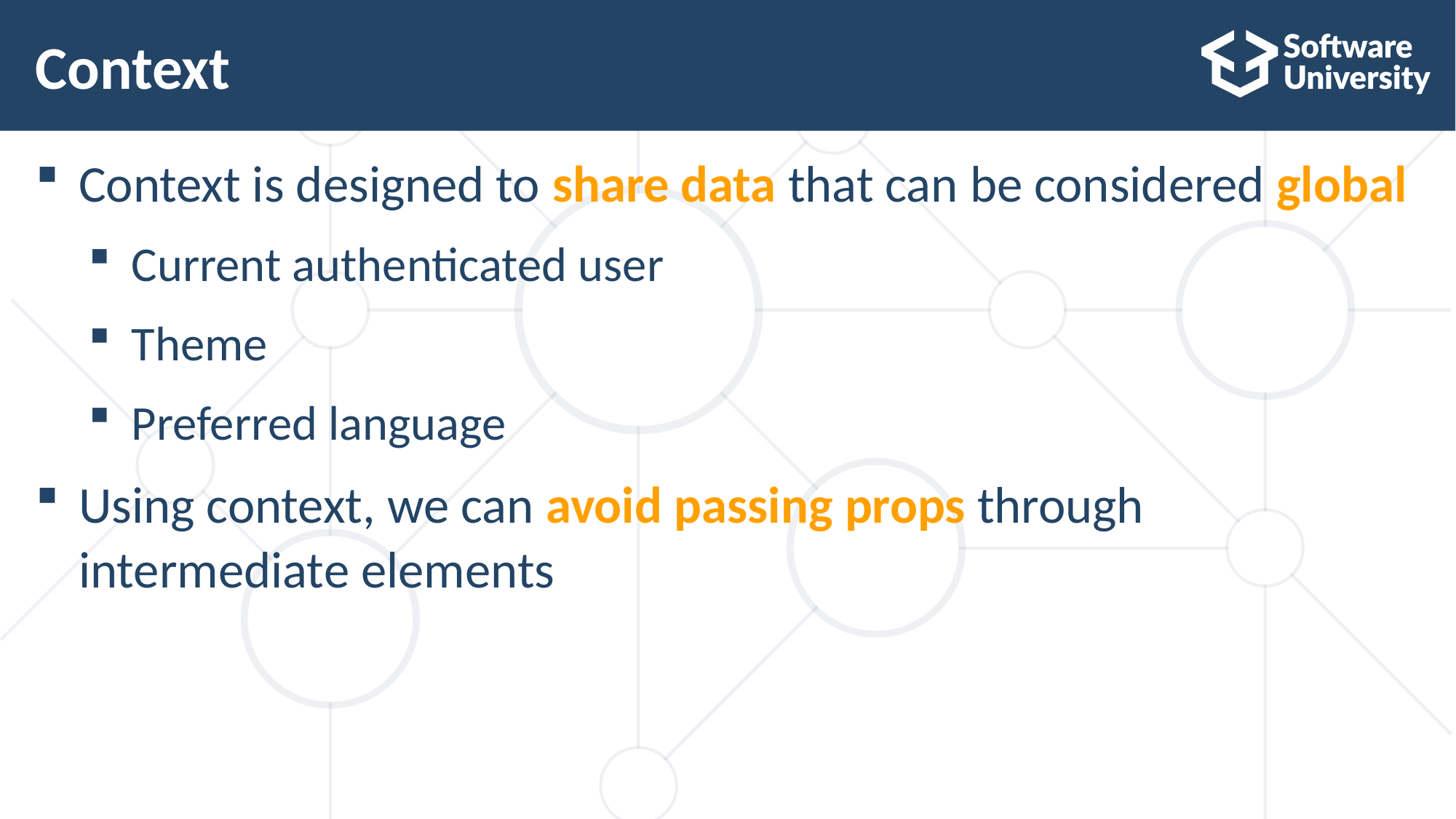

# Context
Context is designed to share data that can be considered global
Current authenticated user
Theme
Preferred language
Using context, we can avoid passing props through intermediate elements